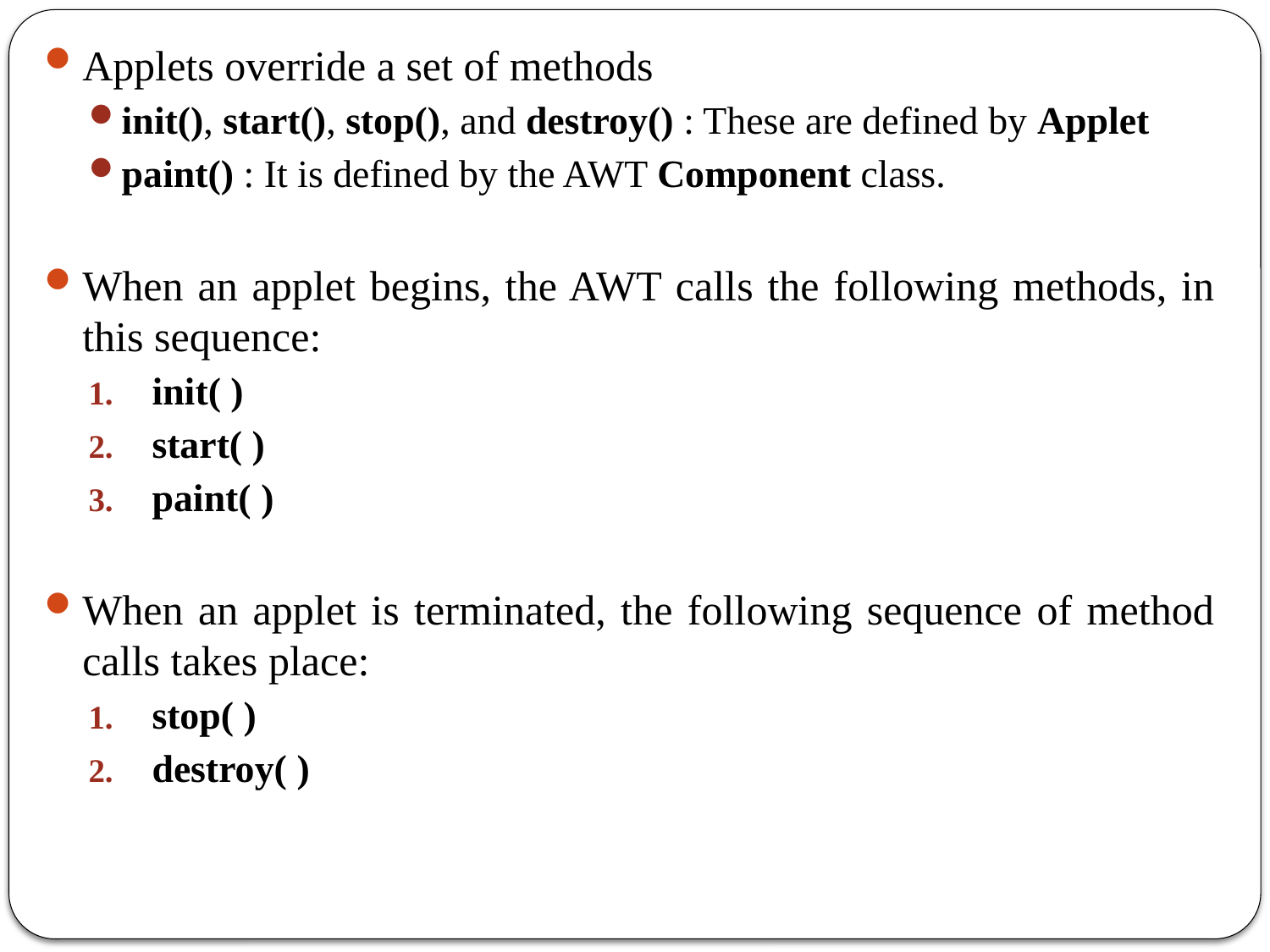

Applets override a set of methods
init(), start(), stop(), and destroy() : These are defined by Applet
paint() : It is defined by the AWT Component class.

When an applet begins, the AWT calls the following methods, in this sequence:
init( )
start( )
paint( )

When an applet is terminated, the following sequence of method calls takes place:
stop( )
destroy( )